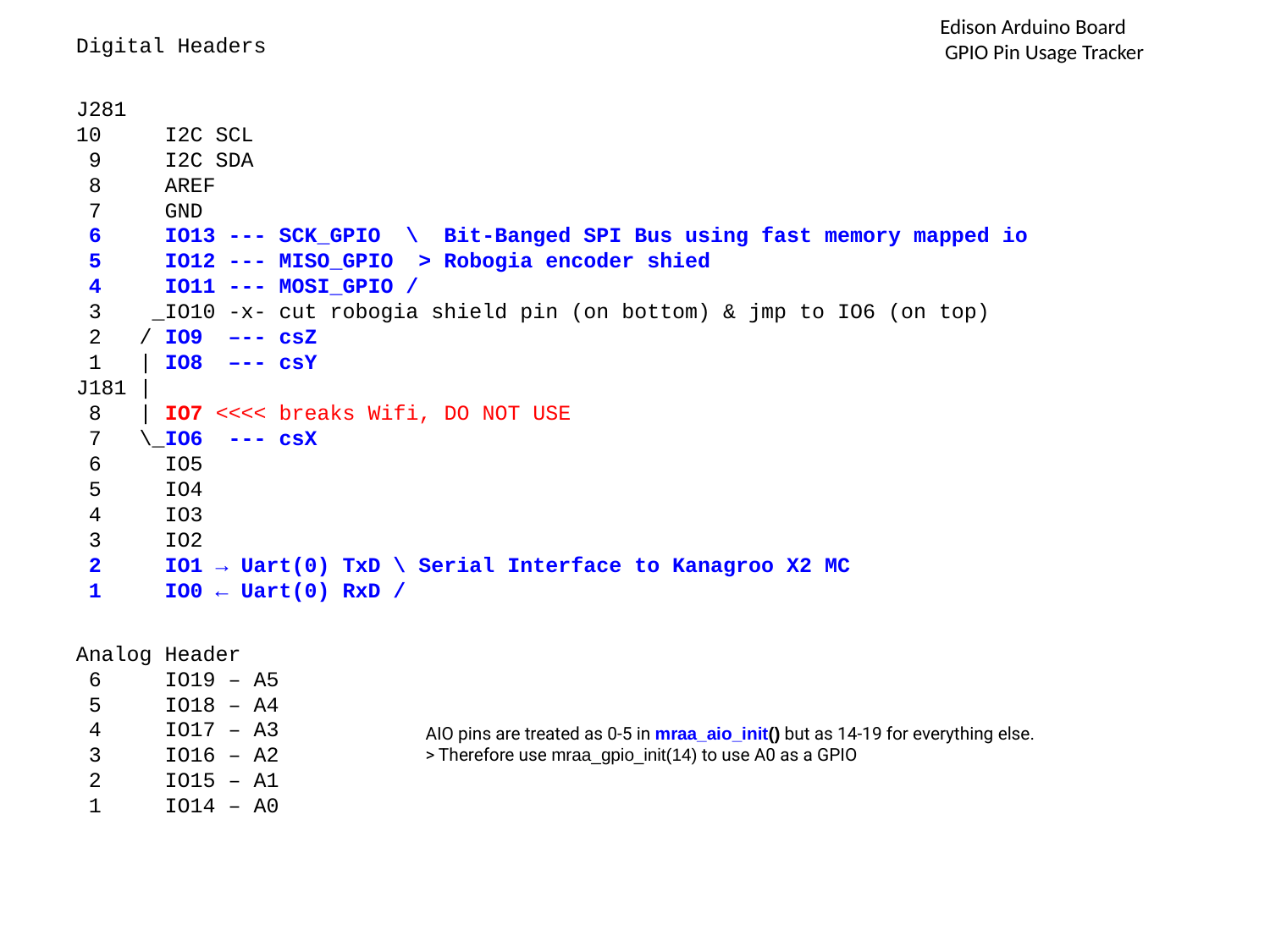

Edison Arduino Board
 GPIO Pin Usage Tracker
Digital Headers

J281
10     I2C SCL
 9     I2C SDA
 8     AREF
 7     GND
 6     IO13 --- SCK_GPIO  \  Bit-Banged SPI Bus using fast memory mapped io
 5     IO12 --- MISO_GPIO  > Robogia encoder shied
 4     IO11 --- MOSI_GPIO /
 3    _IO10 -x- cut robogia shield pin (on bottom) & jmp to IO6 (on top)
 2   / IO9  –-- csZ
 1   | IO8  –-- csY
J181 |
 8   | IO7 <<<< breaks Wifi, DO NOT USE
 7   \_IO6  --- csX
 6     IO5
 5     IO4
 4     IO3
 3     IO2
 2     IO1 → Uart(0) TxD \ Serial Interface to Kanagroo X2 MC
 1     IO0 ← Uart(0) RxD /

Analog Header
 6     IO19 – A5
 5     IO18 – A4
 4     IO17 – A3
 3     IO16 – A2
 2     IO15 – A1
 1     IO14 – A0

AIO pins are treated as 0-5 in mraa_aio_init() but as 14-19 for everything else.
> Therefore use mraa_gpio_init(14) to use A0 as a GPIO